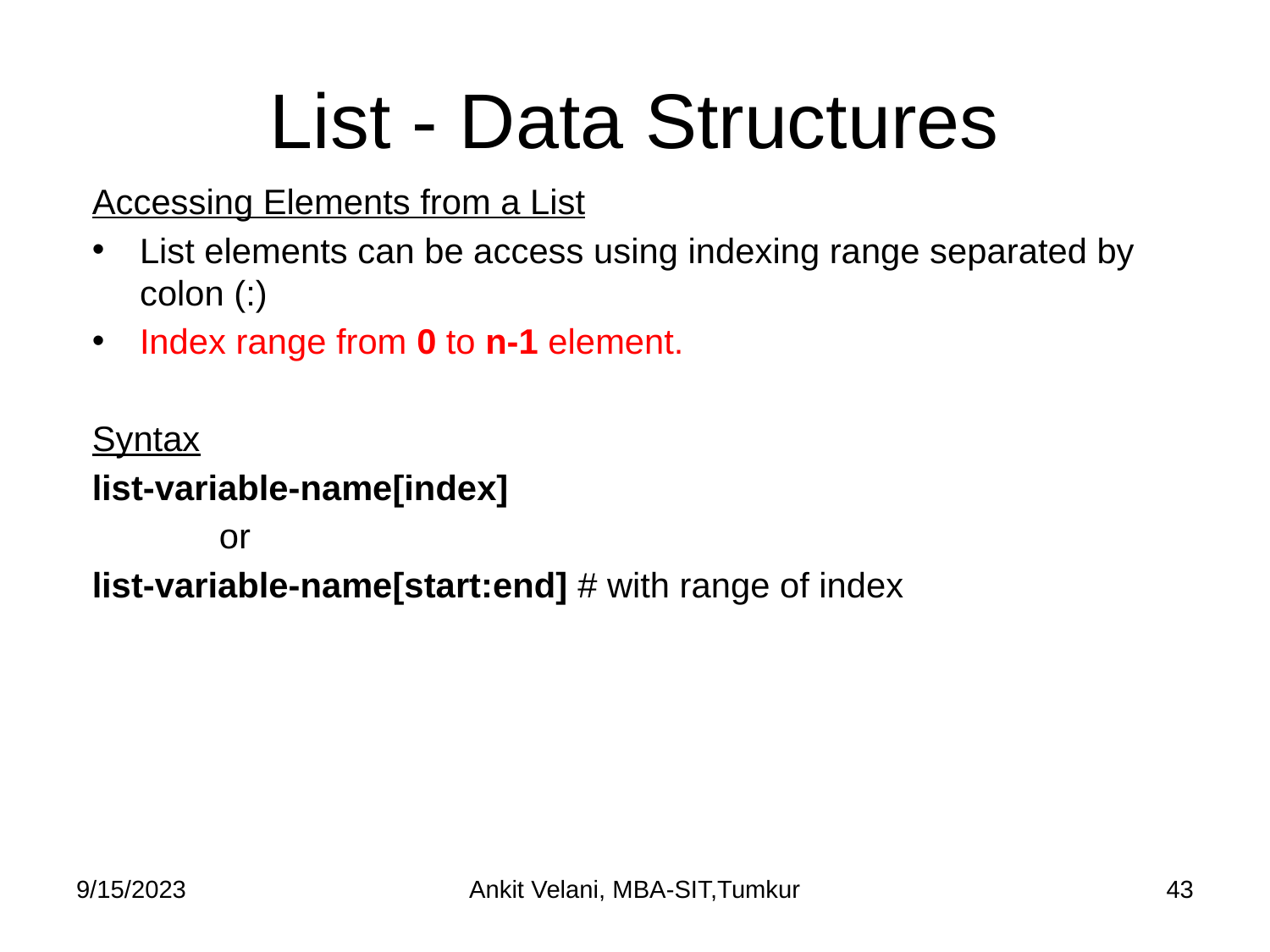

# List - Data Structures
Accessing Elements from a List
List elements can be access using indexing range separated by colon (:)
Index range from 0 to n-1 element.

Syntax
list-variable-name[index]
	or
list-variable-name[start:end] # with range of index
9/15/2023
Ankit Velani, MBA-SIT,Tumkur
43